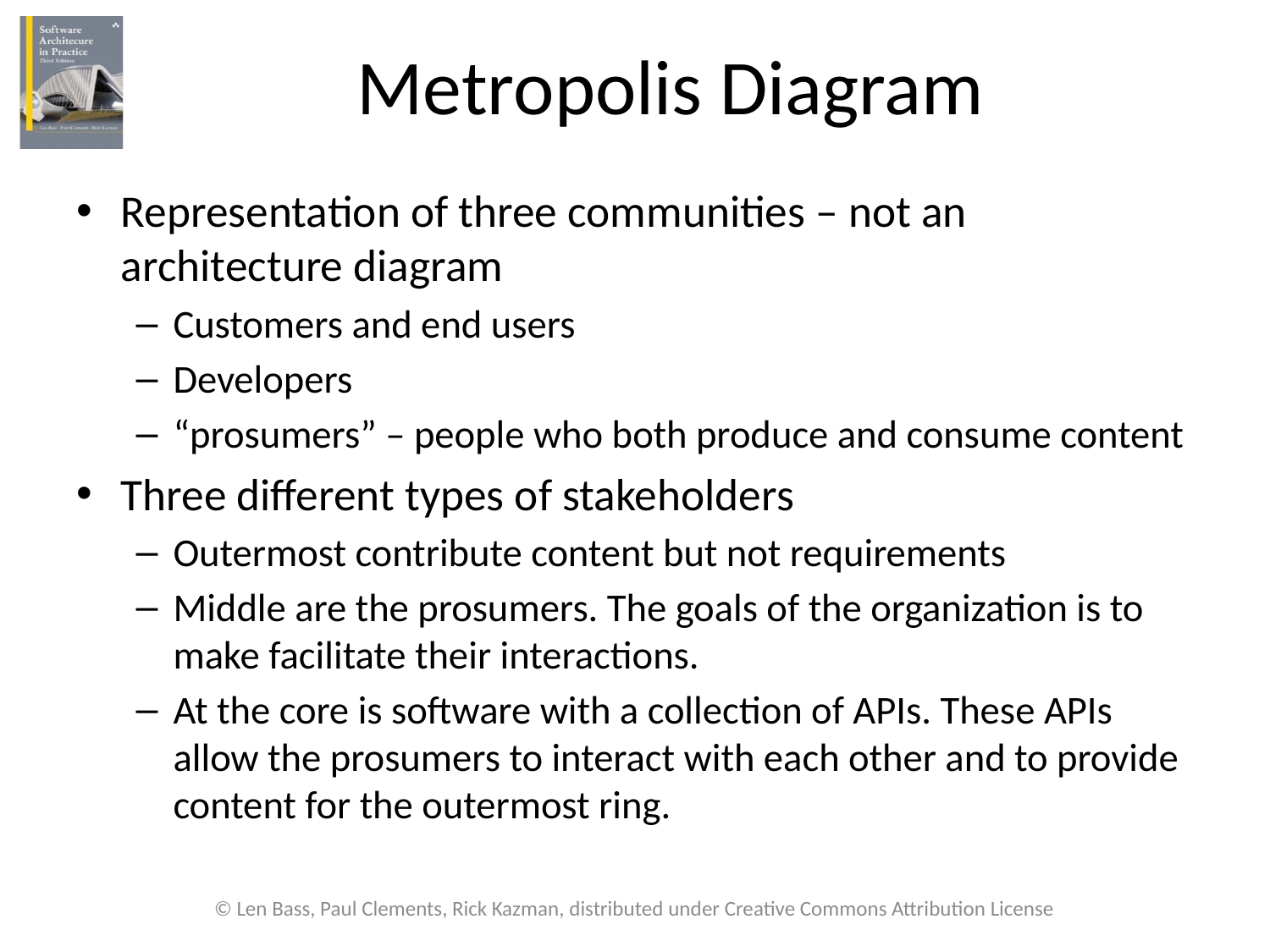

# Metropolis Diagram
Representation of three communities – not an architecture diagram
Customers and end users
Developers
“prosumers” – people who both produce and consume content
Three different types of stakeholders
Outermost contribute content but not requirements
Middle are the prosumers. The goals of the organization is to make facilitate their interactions.
At the core is software with a collection of APIs. These APIs allow the prosumers to interact with each other and to provide content for the outermost ring.
© Len Bass, Paul Clements, Rick Kazman, distributed under Creative Commons Attribution License